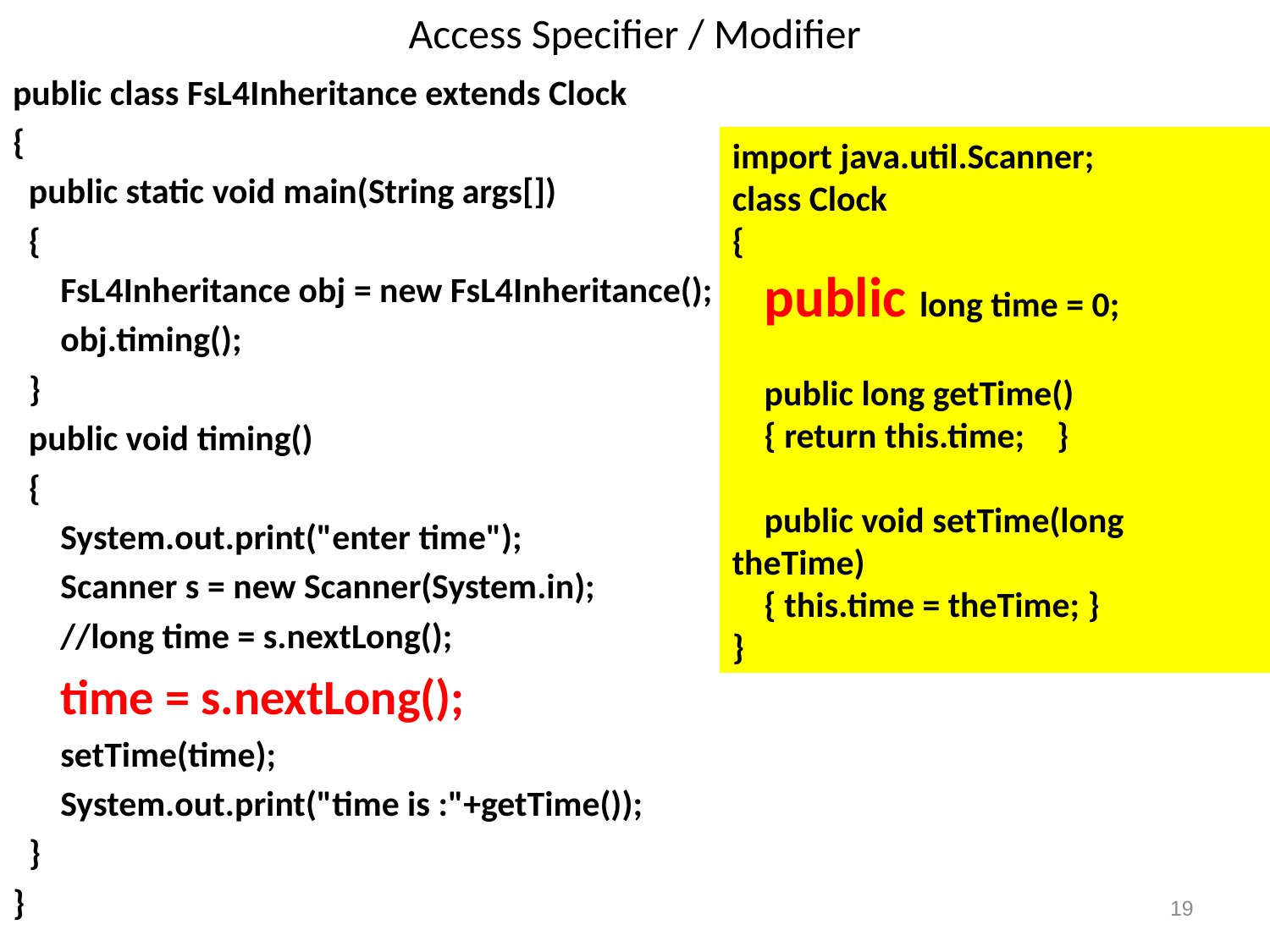

# Access Specifier / Modifier
public class FsL4Inheritance extends Clock
{
  public static void main(String args[])
  {
	FsL4Inheritance obj = new FsL4Inheritance();
	obj.timing();
  }
  public void timing()
  {
	System.out.print("enter time");
	Scanner s = new Scanner(System.in);
	//long time = s.nextLong();
	time = s.nextLong();
	setTime(time);
	System.out.print("time is :"+getTime());
  }
}
import java.util.Scanner;
class Clock
{
    public long time = 0;

    public long getTime()
    { return this.time;    }

    public void setTime(long theTime)
    { this.time = theTime; }
}
19